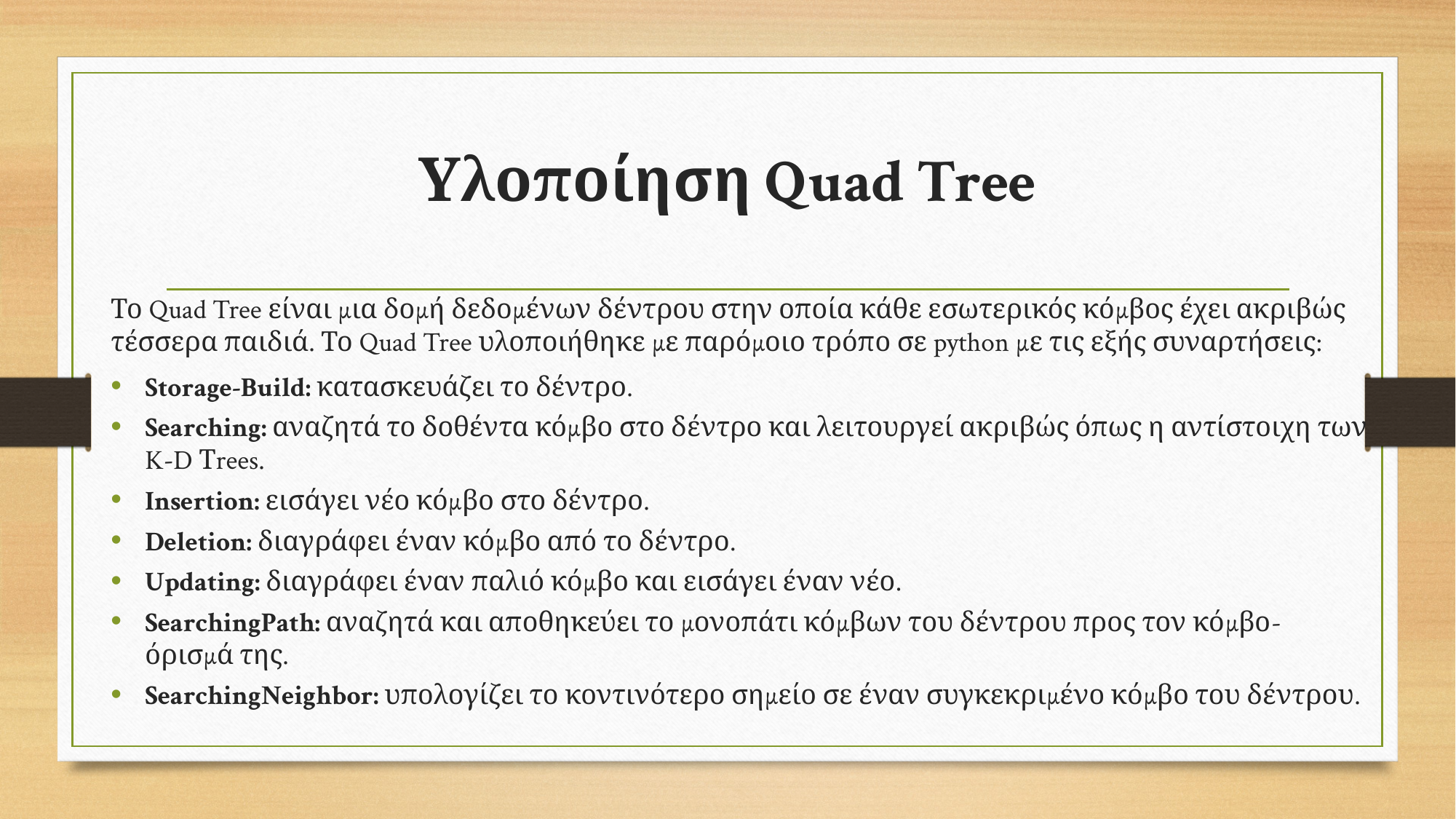

# Υλοποίηση Quad Tree
Το Quad Tree είναι μια δομή δεδομένων δέντρου στην οποία κάθε εσωτερικός κόμβος έχει ακριβώς τέσσερα παιδιά. Το Quad Tree υλοποιήθηκε με παρόμοιο τρόπο σε python με τις εξής συναρτήσεις:
Storage-Build: κατασκευάζει το δέντρο.
Searching: αναζητά το δοθέντα κόμβο στο δέντρο και λειτουργεί ακριβώς όπως η αντίστοιχη των K-D Τrees.
Insertion: εισάγει νέο κόμβο στο δέντρο.
Deletion: διαγράφει έναν κόμβο από το δέντρο.
Updating: διαγράφει έναν παλιό κόμβο και εισάγει έναν νέο.
SearchingPath: αναζητά και αποθηκεύει το μονοπάτι κόμβων του δέντρου προς τον κόμβο-όρισμά της.
SearchingNeighbor: υπολογίζει το κοντινότερο σημείο σε έναν συγκεκριμένο κόμβο του δέντρου.